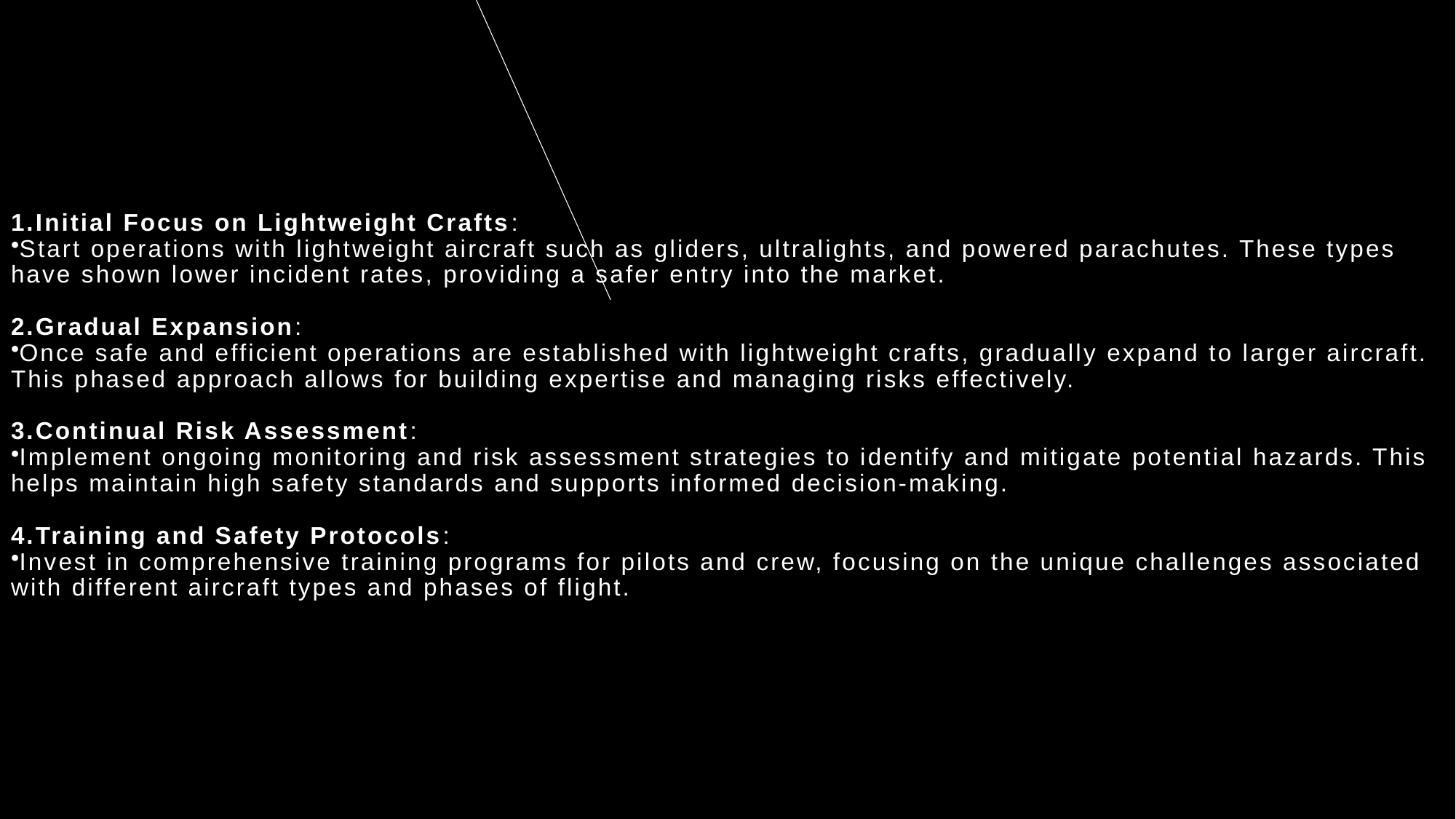

# 1.Initial Focus on Lightweight Crafts:
Start operations with lightweight aircraft such as gliders, ultralights, and powered parachutes. These types have shown lower incident rates, providing a safer entry into the market.
2.Gradual Expansion:
Once safe and efficient operations are established with lightweight crafts, gradually expand to larger aircraft. This phased approach allows for building expertise and managing risks effectively.
3.Continual Risk Assessment:
Implement ongoing monitoring and risk assessment strategies to identify and mitigate potential hazards. This helps maintain high safety standards and supports informed decision-making.
4.Training and Safety Protocols:
Invest in comprehensive training programs for pilots and crew, focusing on the unique challenges associated with different aircraft types and phases of flight.

15